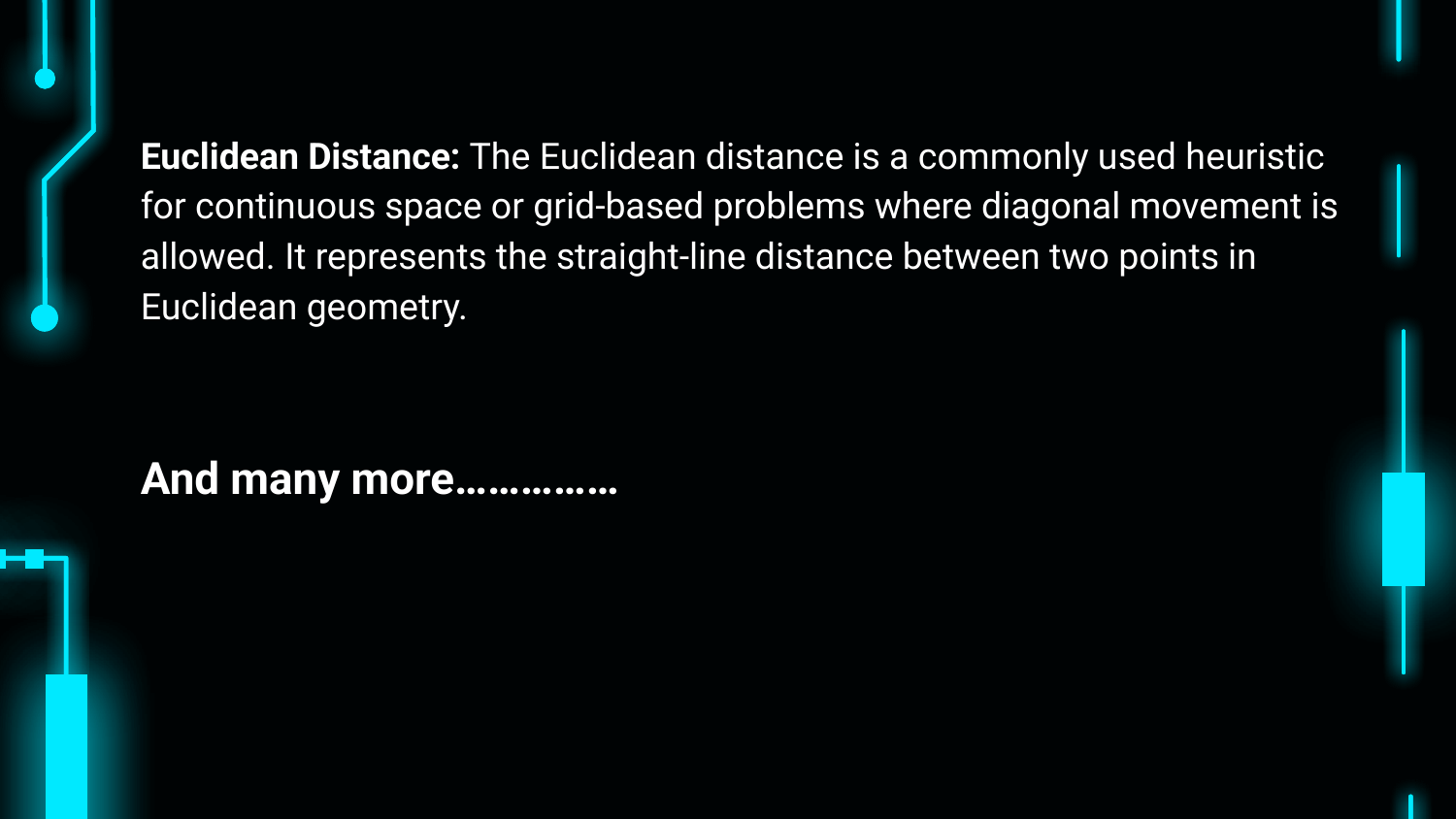

Euclidean Distance: The Euclidean distance is a commonly used heuristic for continuous space or grid-based problems where diagonal movement is allowed. It represents the straight-line distance between two points in Euclidean geometry.

And many more……………